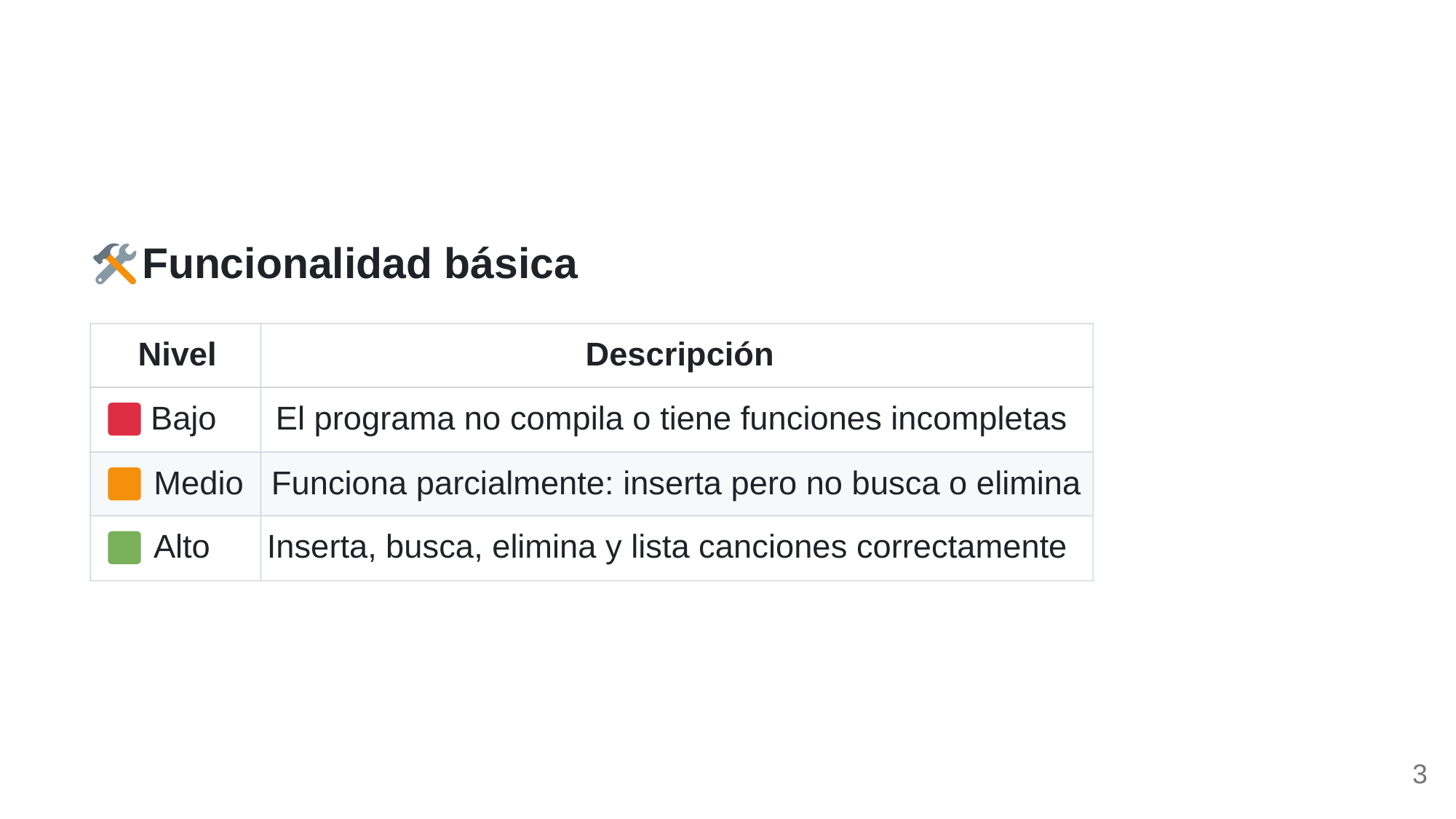

Funcionalidad básica

Nivel
Descripción

 Bajo
El programa no compila o tiene funciones incompletas

 Medio
Funciona parcialmente: inserta pero no busca o elimina

 Alto
Inserta, busca, elimina y lista canciones correctamente

3